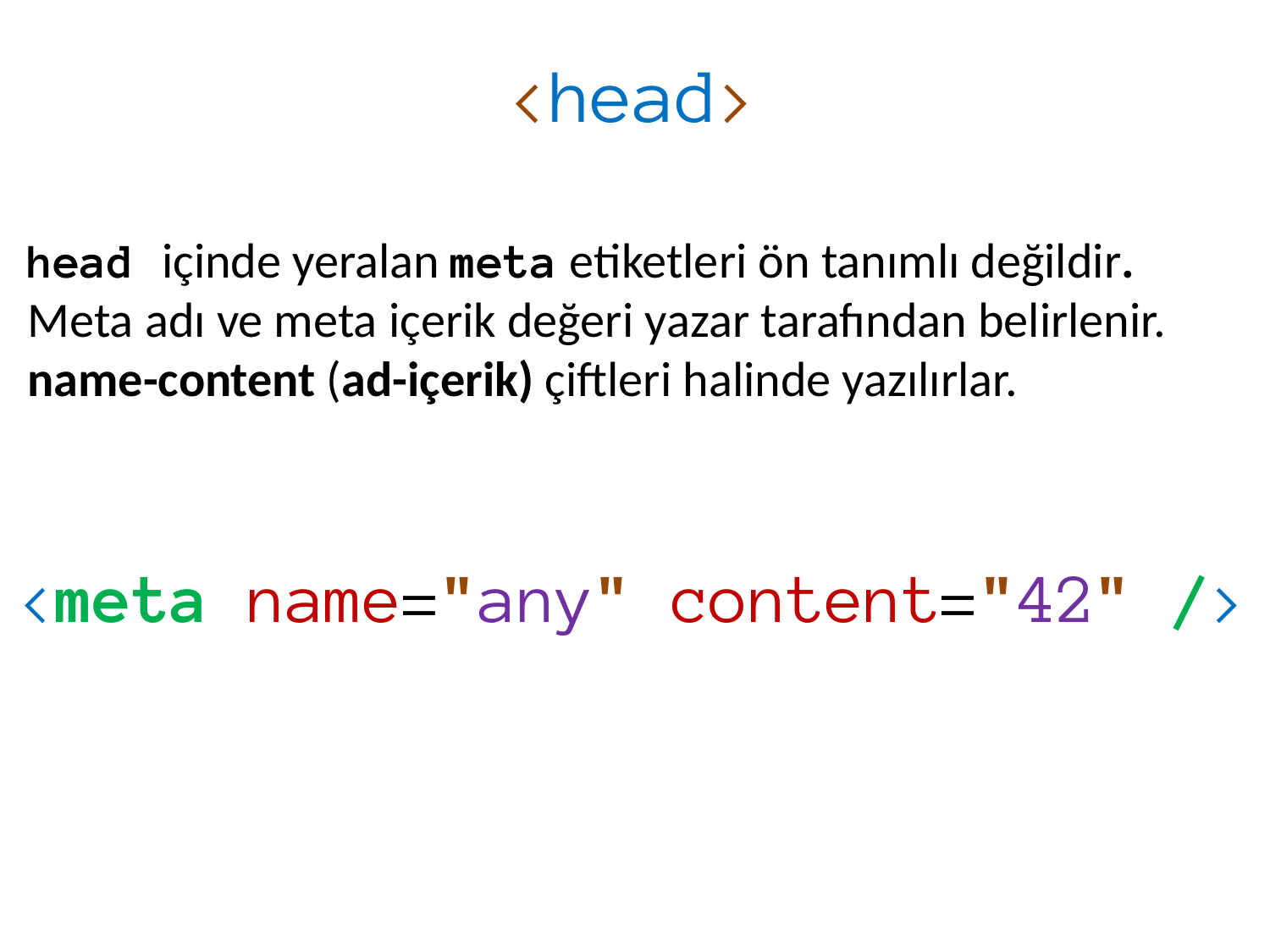

<head>

head içinde yeralan meta etiketleri ön tanımlı değildir. Meta adı ve meta içerik değeri yazar tarafından belirlenir. name-content (ad-içerik) çiftleri halinde yazılırlar.

<meta name="any" content="42" />